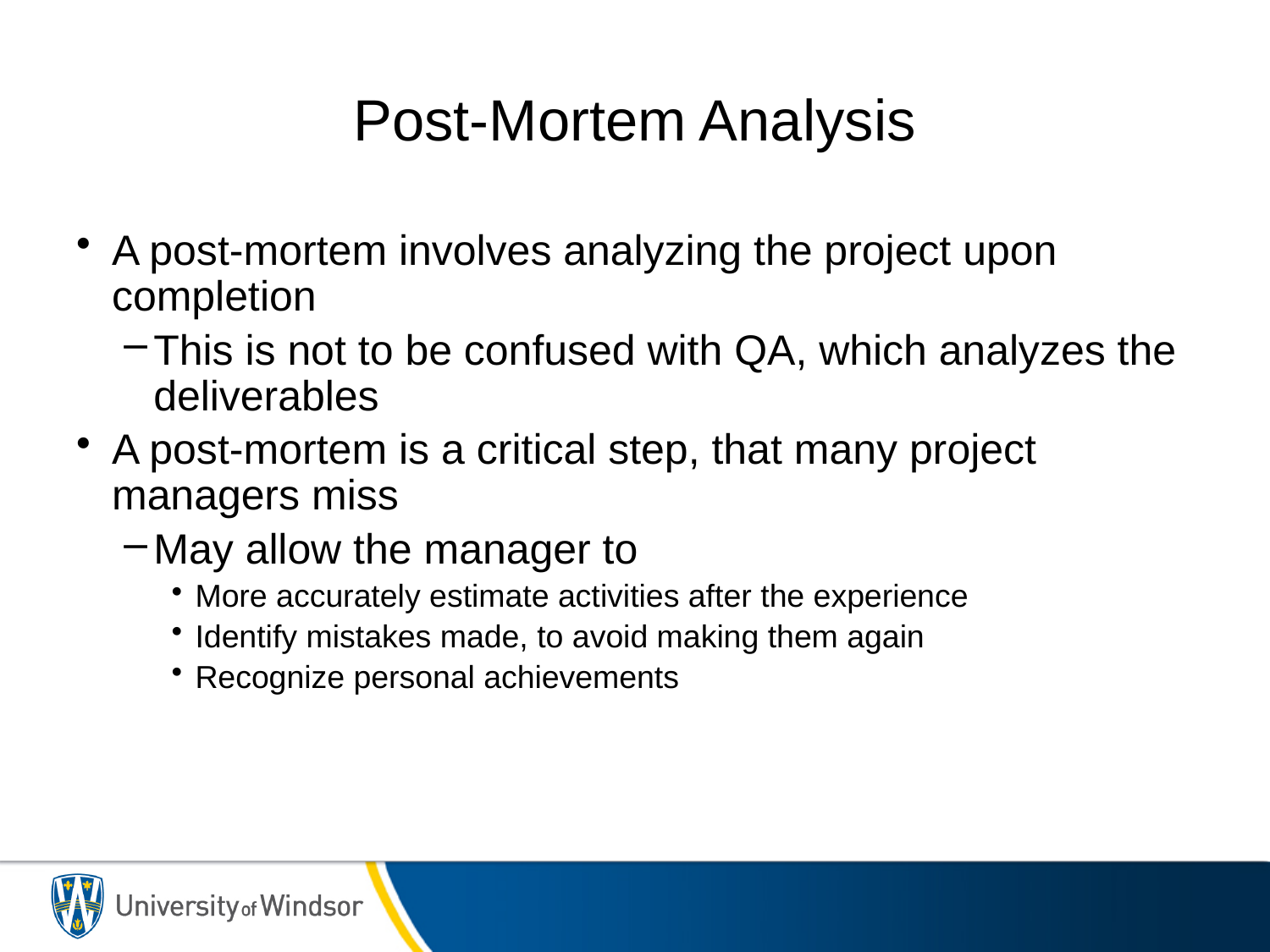

# Post-Mortem Analysis
A post-mortem involves analyzing the project upon completion
This is not to be confused with QA, which analyzes the deliverables
A post-mortem is a critical step, that many project managers miss
May allow the manager to
More accurately estimate activities after the experience
Identify mistakes made, to avoid making them again
Recognize personal achievements